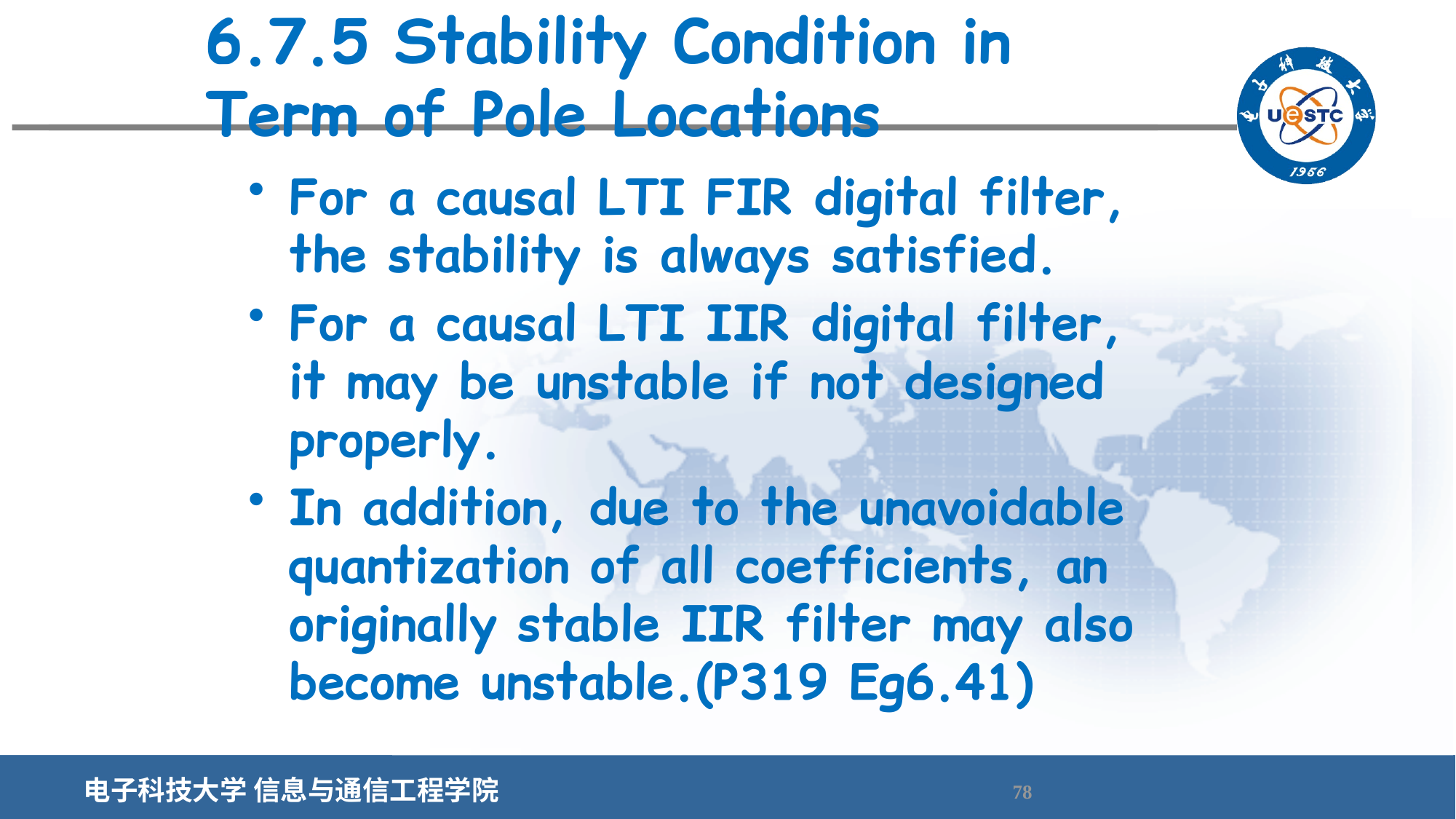

# 6.7.5 Stability Condition in Term of Pole Locations
For a causal LTI FIR digital filter, the stability is always satisfied.
For a causal LTI IIR digital filter, it may be unstable if not designed properly.
In addition, due to the unavoidable quantization of all coefficients, an originally stable IIR filter may also become unstable.(P319 Eg6.41)